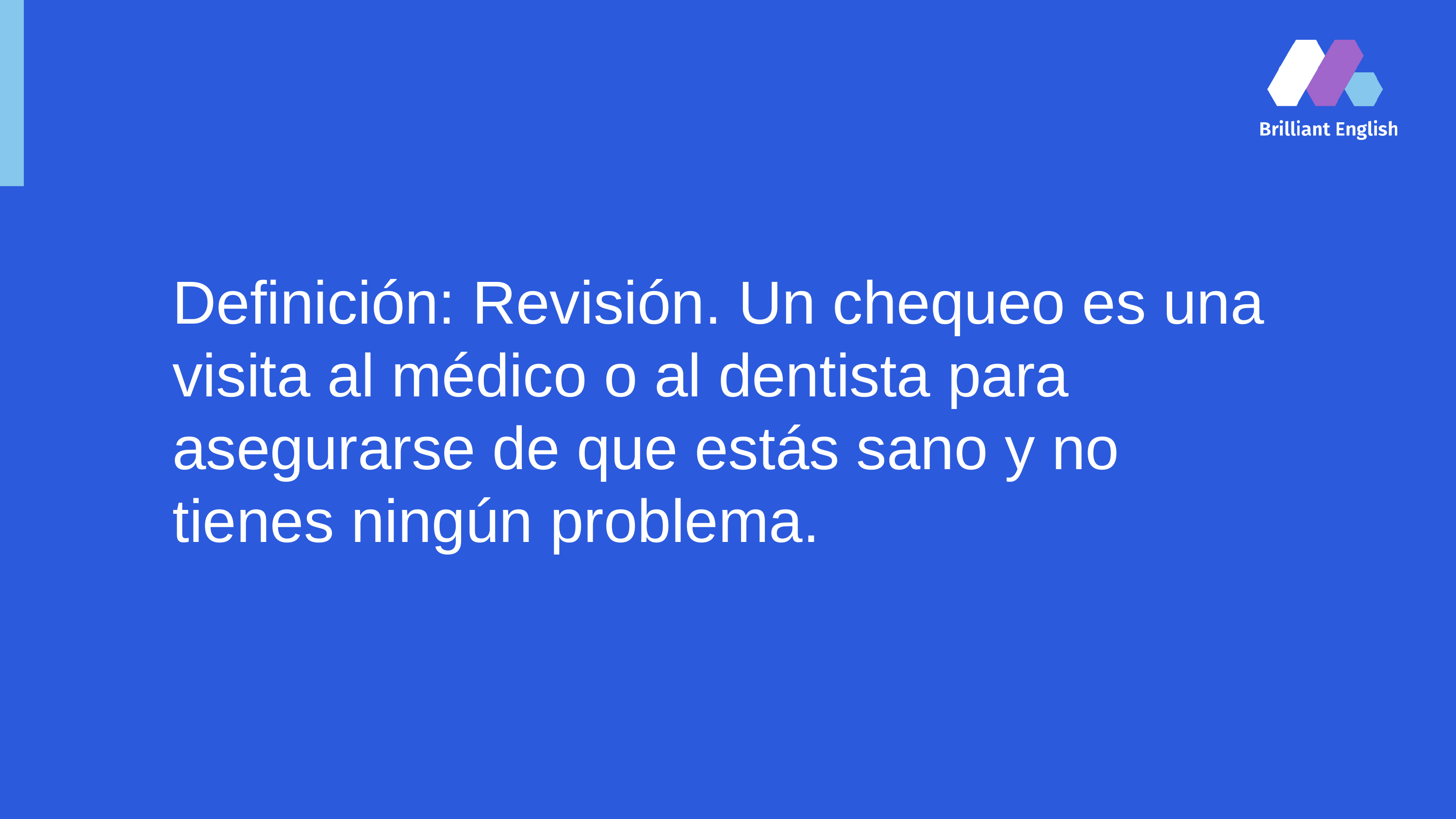

Definición: Revisión. Un chequeo es una visita al médico o al dentista para asegurarse de que estás sano y no tienes ningún problema.